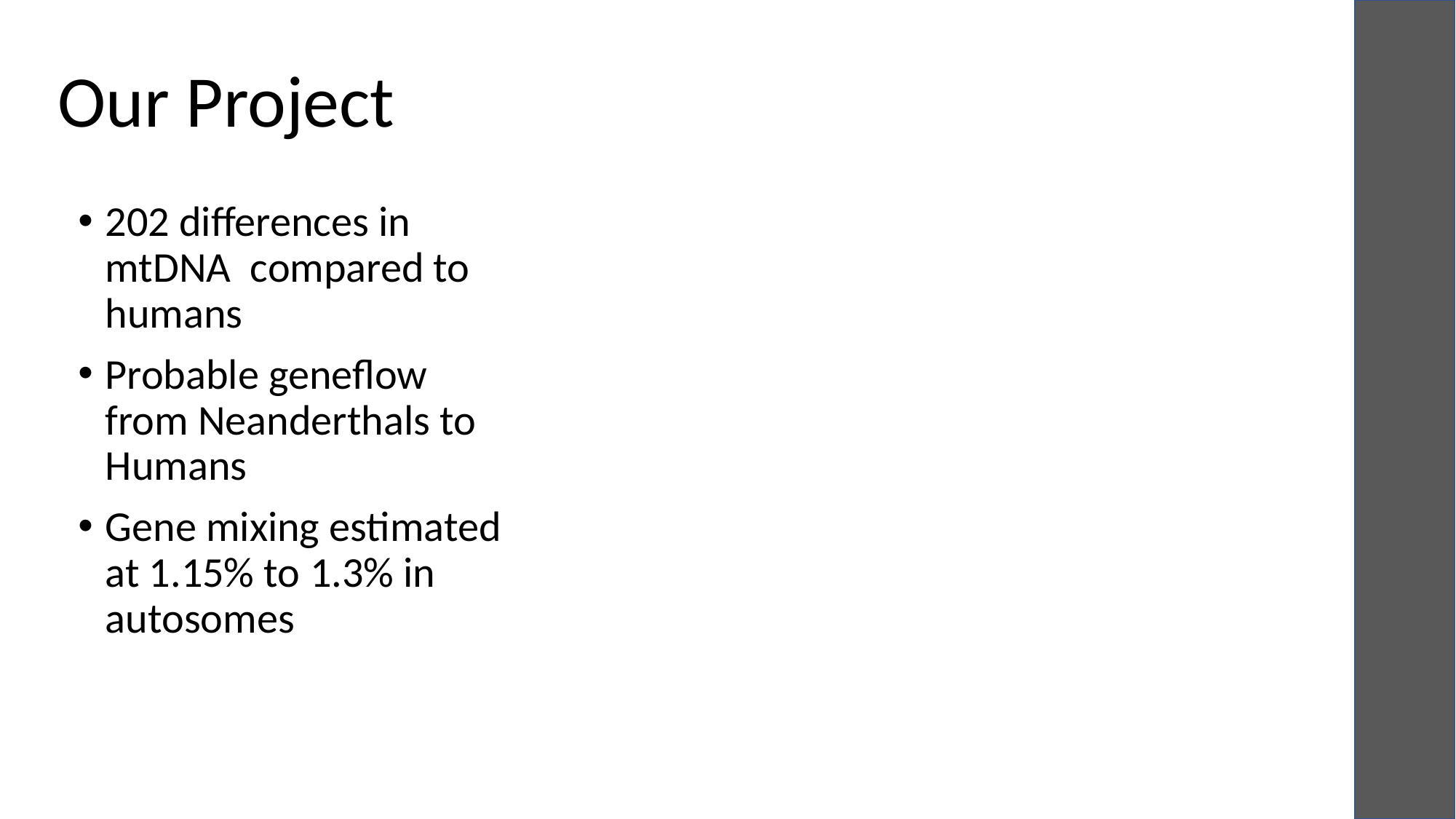

# Our Project
202 differences in mtDNA  compared to humans
Probable geneflow from Neanderthals to Humans
Gene mixing estimated at 1.15% to 1.3% in autosomes